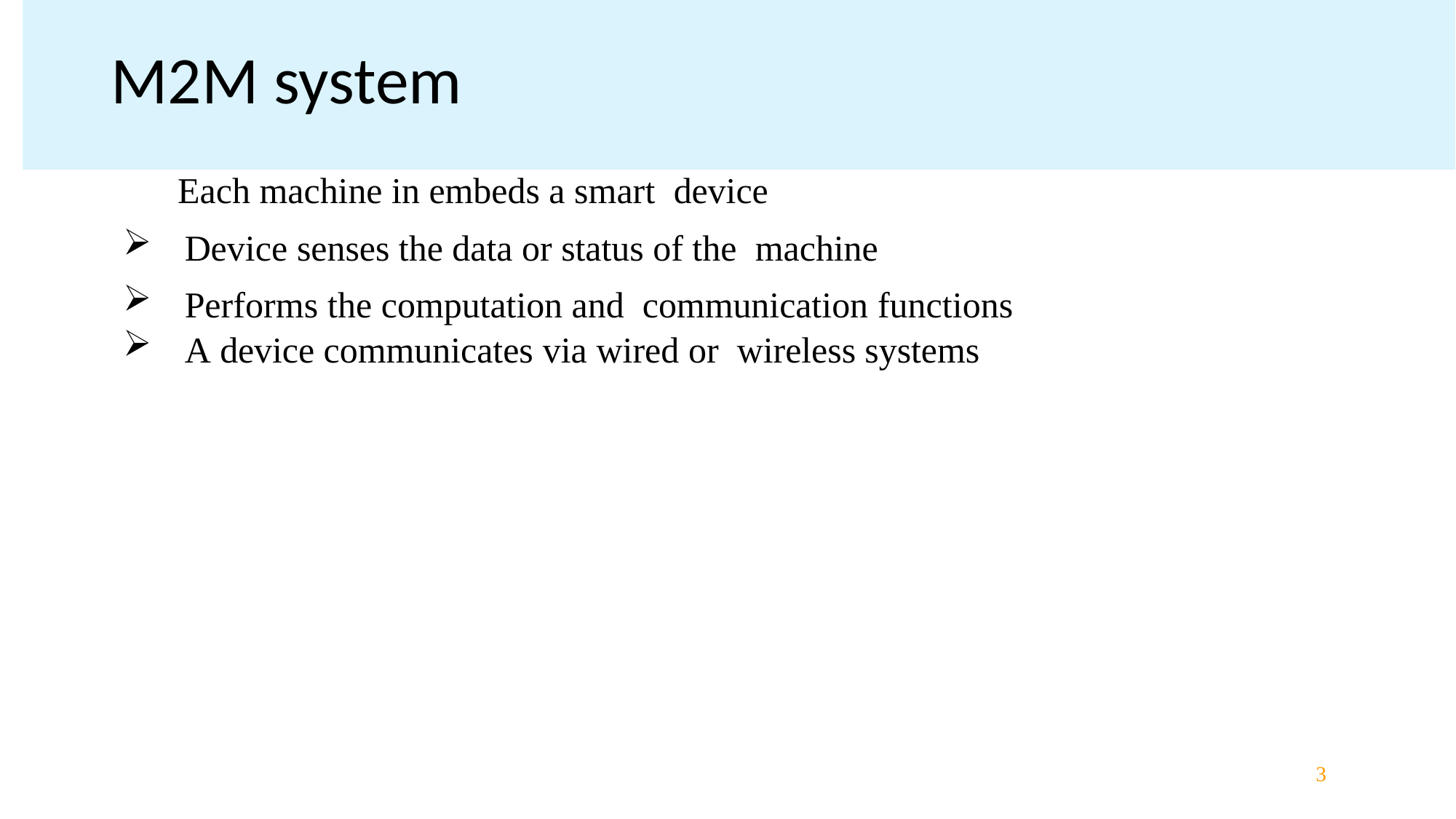

# M2M system
Each machine in embeds a smart  device
Device senses the data or status of the  machine
Performs the computation and  communication functions
A device communicates via wired or  wireless systems

3